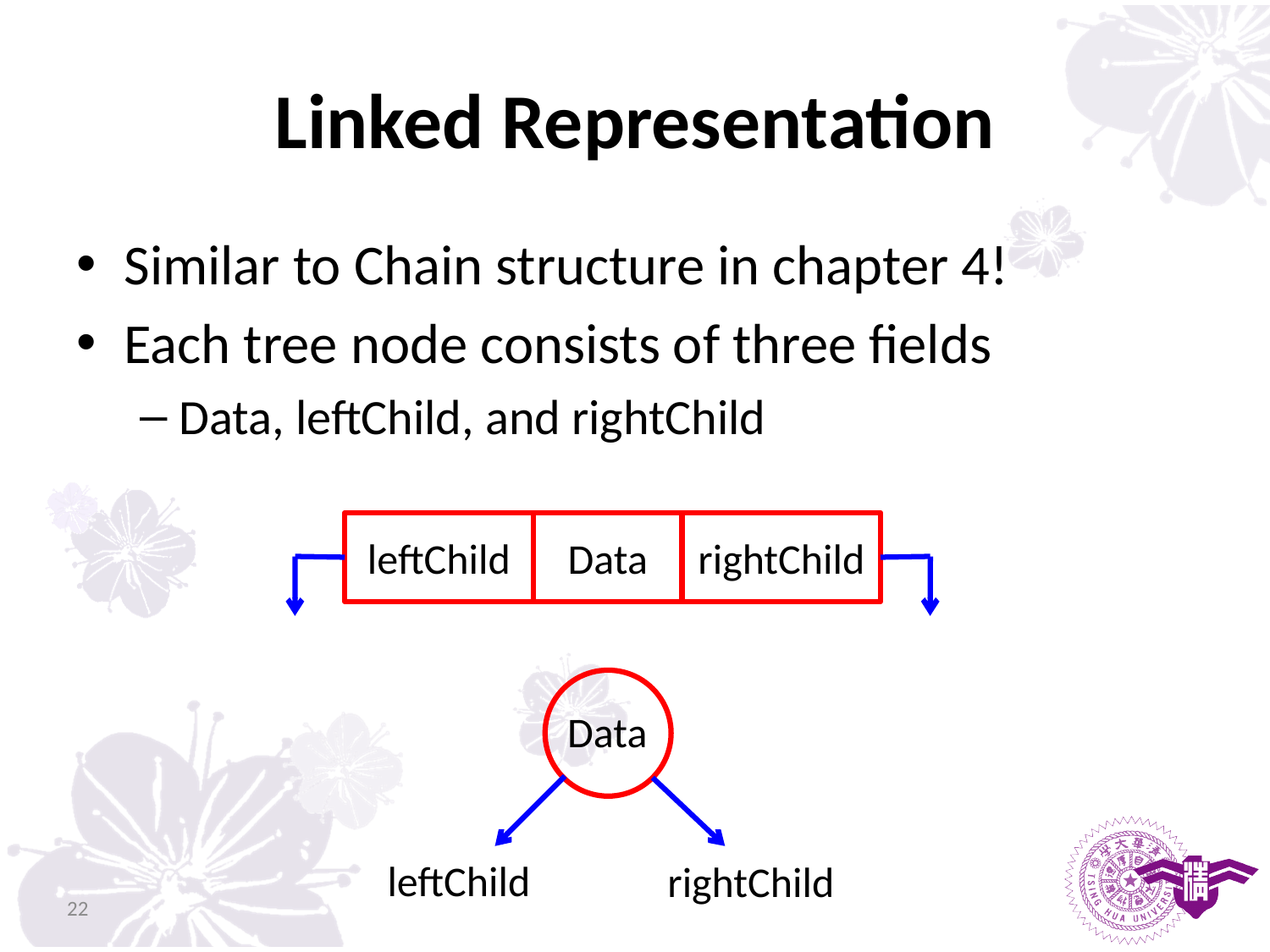

# Linked Representation
Similar to Chain structure in chapter 4!
Each tree node consists of three fields
Data, leftChild, and rightChild
leftChild
Data
rightChild

Data
leftChild
rightChild
22